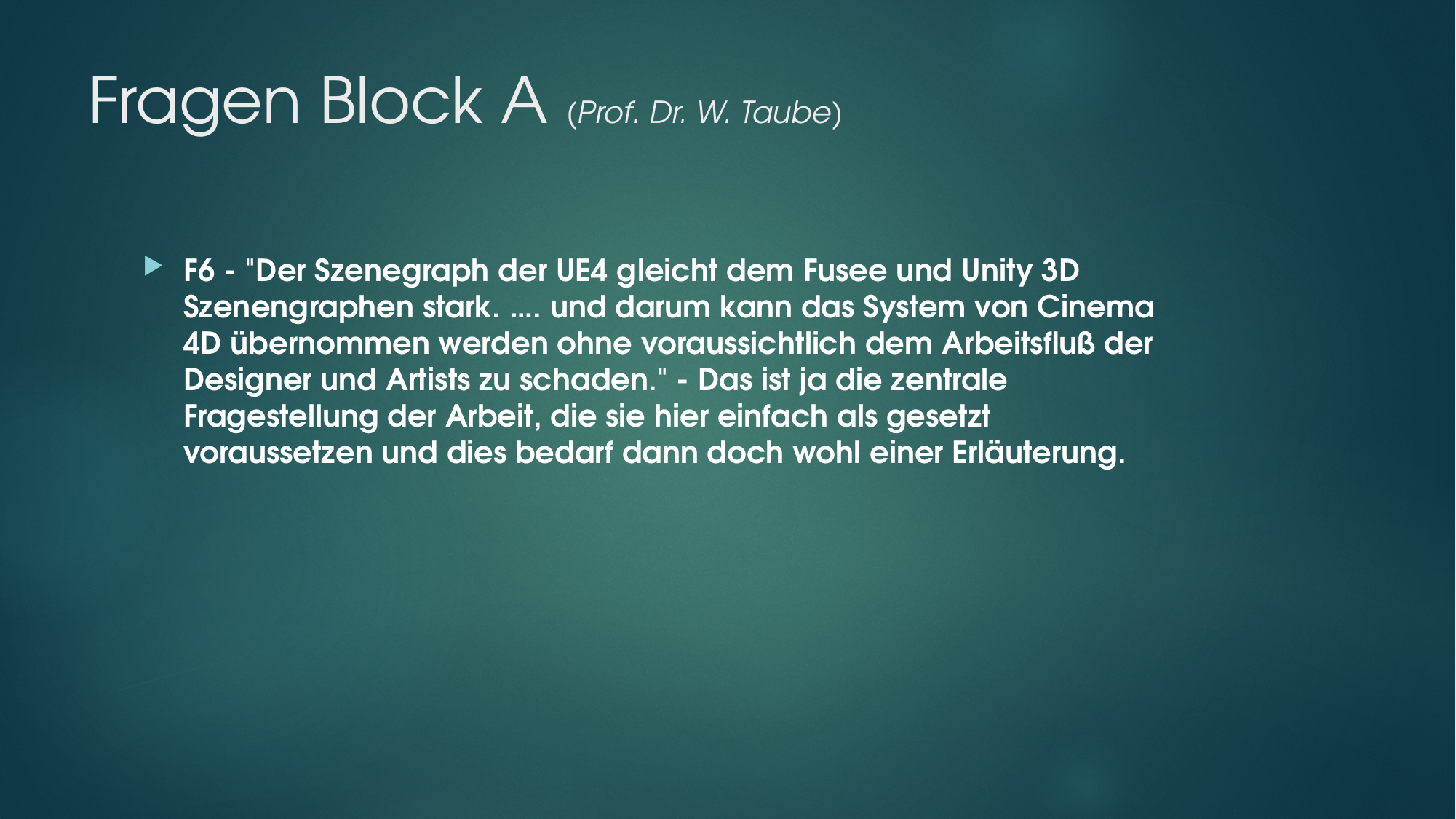

# Fragen Block A (Prof. Dr. W. Taube)
F6 - "Der Szenegraph der UE4 gleicht dem Fusee und Unity 3D Szenengraphen stark. …. und darum kann das System von Cinema 4D übernommen werden ohne voraussichtlich dem Arbeitsfluß der Designer und Artists zu schaden." ‐ Das ist ja die zentrale Fragestellung der Arbeit, die sie hier einfach als gesetzt voraussetzen und dies bedarf dann doch wohl einer Erläuterung.